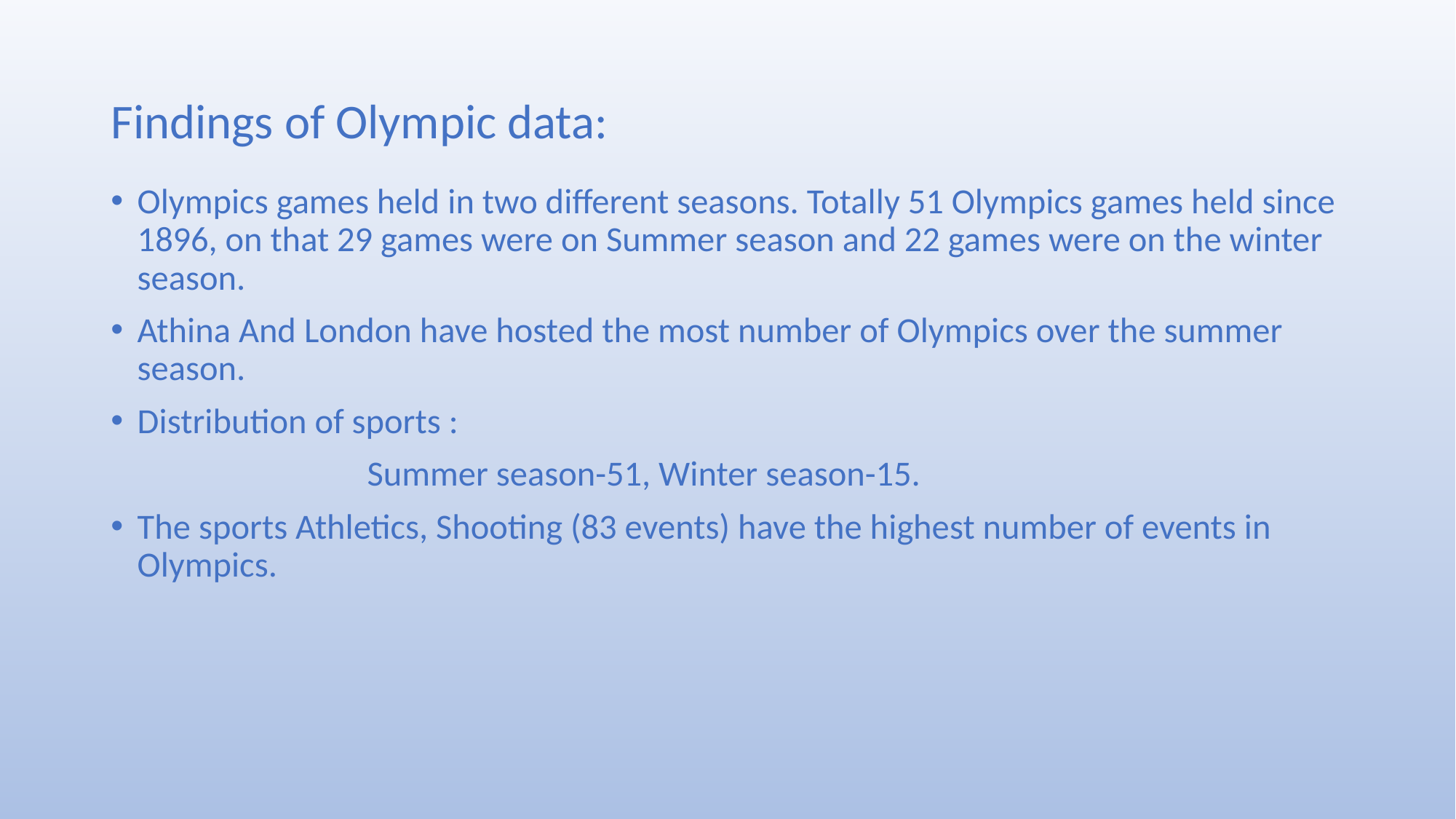

# Findings of Olympic data:
Olympics games held in two different seasons. Totally 51 Olympics games held since 1896, on that 29 games were on Summer season and 22 games were on the winter season.
Athina And London have hosted the most number of Olympics over the summer season.
Distribution of sports :
                                Summer season-51, Winter season-15.
The sports Athletics, Shooting (83 events) have the highest number of events in Olympics.